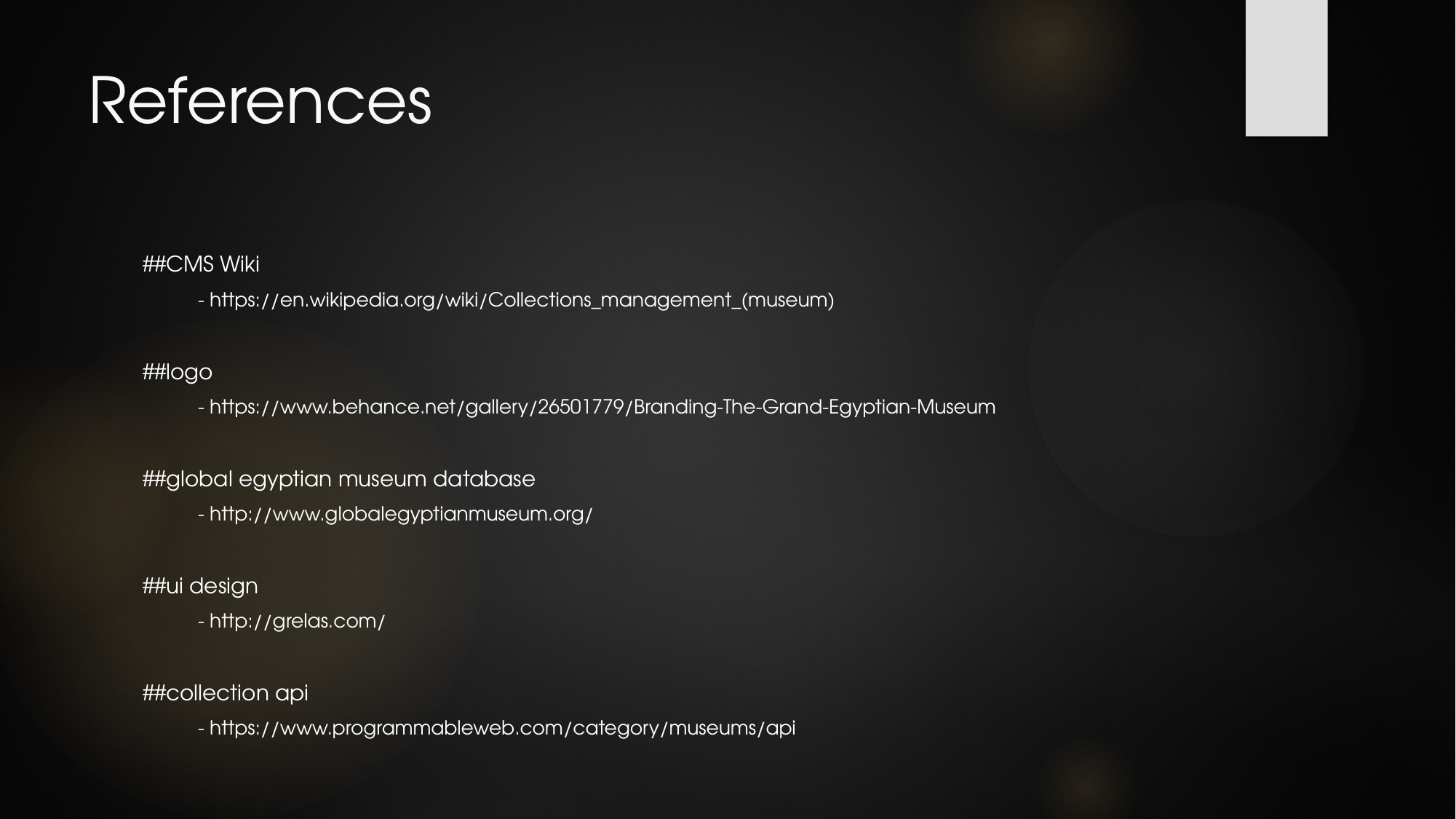

# References
##CMS Wiki
- https://en.wikipedia.org/wiki/Collections_management_(museum)

##logo
- https://www.behance.net/gallery/26501779/Branding-The-Grand-Egyptian-Museum

##global egyptian museum database
- http://www.globalegyptianmuseum.org/

##ui design
- http://grelas.com/

##collection api
- https://www.programmableweb.com/category/museums/api